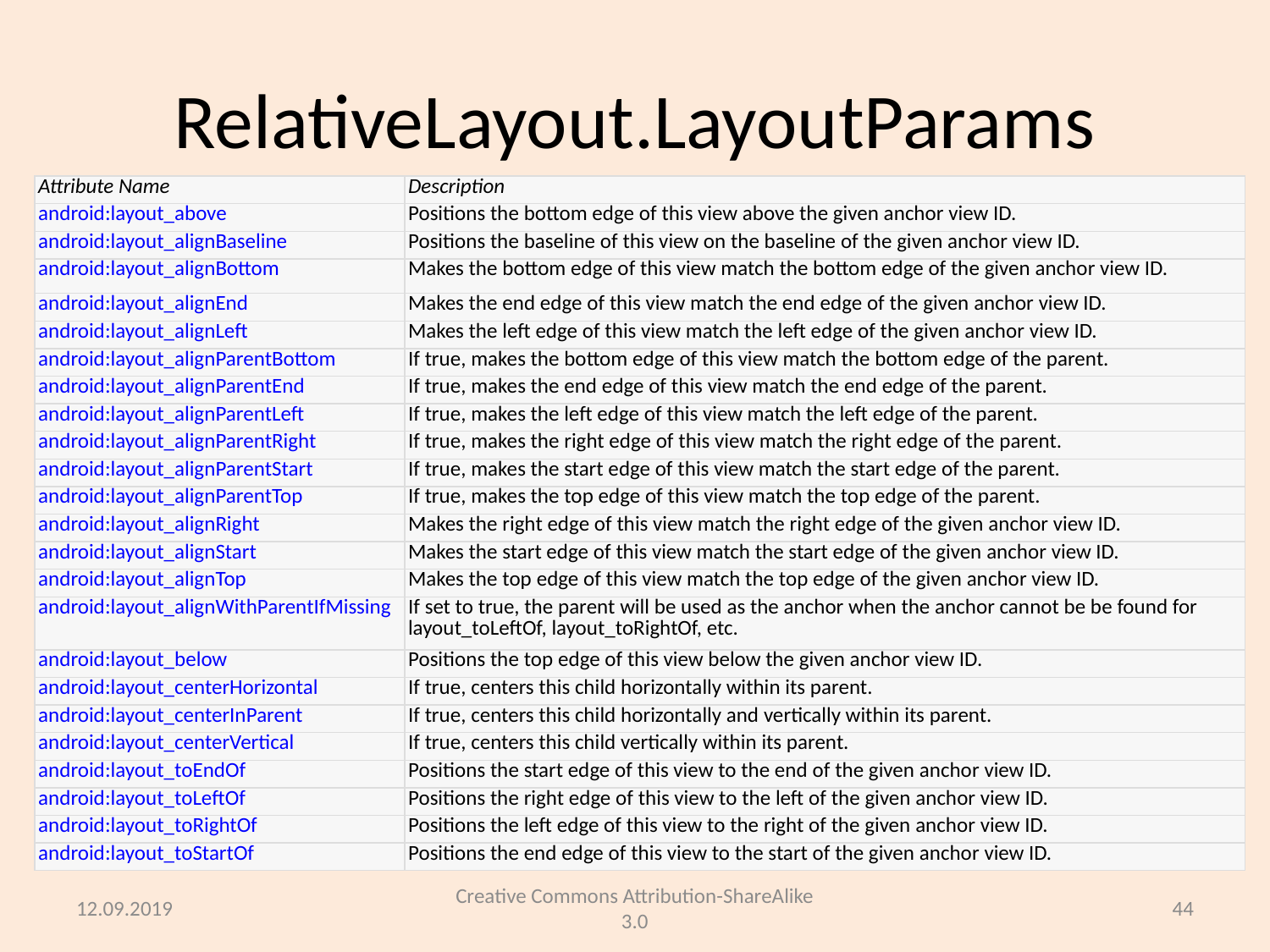

# RelativeLayout.LayoutParams
| Attribute Name | Description |
| --- | --- |
| android:layout\_above | Positions the bottom edge of this view above the given anchor view ID. |
| android:layout\_alignBaseline | Positions the baseline of this view on the baseline of the given anchor view ID. |
| android:layout\_alignBottom | Makes the bottom edge of this view match the bottom edge of the given anchor view ID. |
| android:layout\_alignEnd | Makes the end edge of this view match the end edge of the given anchor view ID. |
| android:layout\_alignLeft | Makes the left edge of this view match the left edge of the given anchor view ID. |
| android:layout\_alignParentBottom | If true, makes the bottom edge of this view match the bottom edge of the parent. |
| android:layout\_alignParentEnd | If true, makes the end edge of this view match the end edge of the parent. |
| android:layout\_alignParentLeft | If true, makes the left edge of this view match the left edge of the parent. |
| android:layout\_alignParentRight | If true, makes the right edge of this view match the right edge of the parent. |
| android:layout\_alignParentStart | If true, makes the start edge of this view match the start edge of the parent. |
| android:layout\_alignParentTop | If true, makes the top edge of this view match the top edge of the parent. |
| android:layout\_alignRight | Makes the right edge of this view match the right edge of the given anchor view ID. |
| android:layout\_alignStart | Makes the start edge of this view match the start edge of the given anchor view ID. |
| android:layout\_alignTop | Makes the top edge of this view match the top edge of the given anchor view ID. |
| android:layout\_alignWithParentIfMissing | If set to true, the parent will be used as the anchor when the anchor cannot be be found for layout\_toLeftOf, layout\_toRightOf, etc. |
| android:layout\_below | Positions the top edge of this view below the given anchor view ID. |
| android:layout\_centerHorizontal | If true, centers this child horizontally within its parent. |
| android:layout\_centerInParent | If true, centers this child horizontally and vertically within its parent. |
| android:layout\_centerVertical | If true, centers this child vertically within its parent. |
| android:layout\_toEndOf | Positions the start edge of this view to the end of the given anchor view ID. |
| android:layout\_toLeftOf | Positions the right edge of this view to the left of the given anchor view ID. |
| android:layout\_toRightOf | Positions the left edge of this view to the right of the given anchor view ID. |
| android:layout\_toStartOf | Positions the end edge of this view to the start of the given anchor view ID. |
12.09.2019
Creative Commons Attribution-ShareAlike 3.0
44